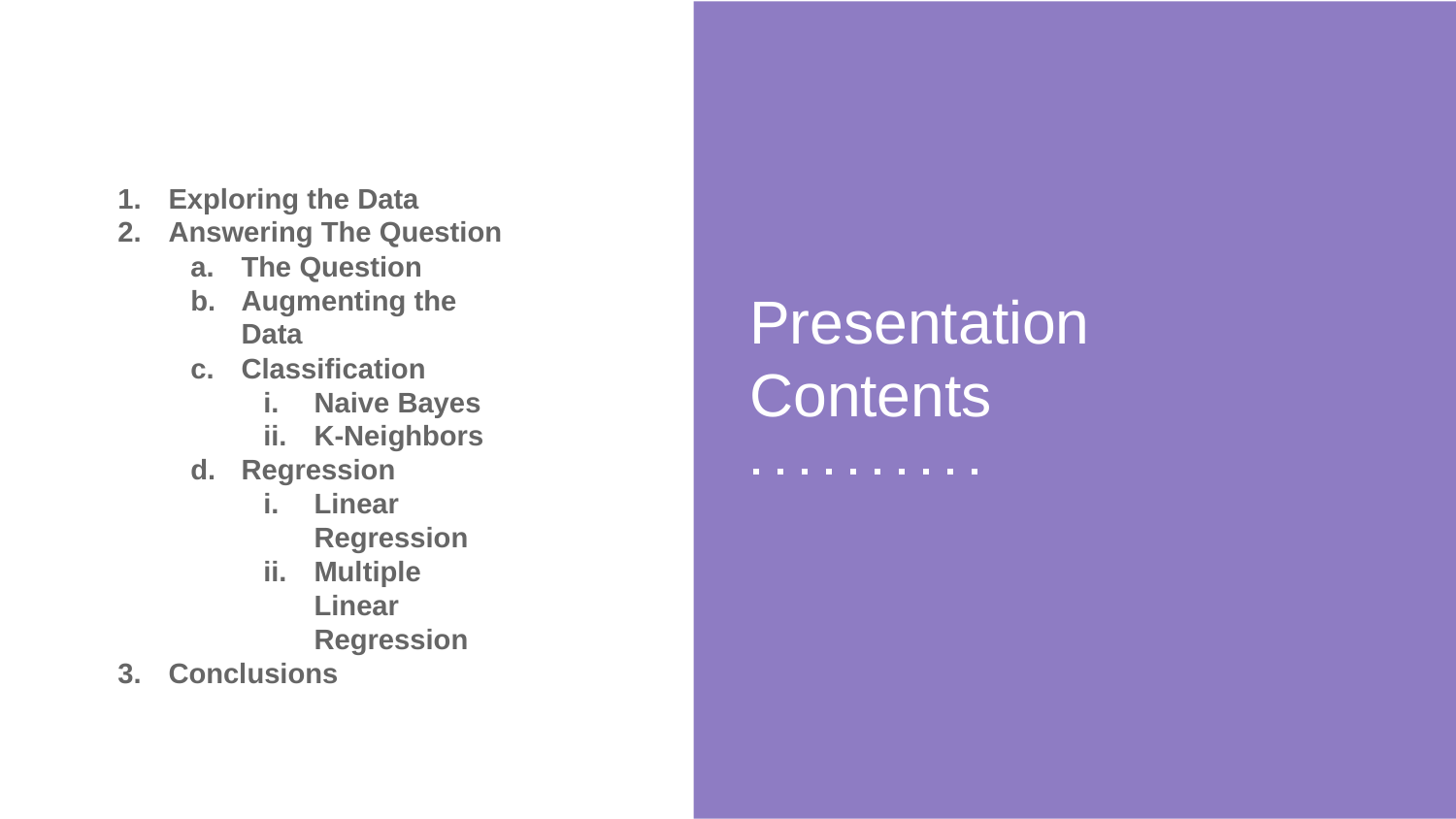

Exploring the Data
Answering The Question
The Question
Augmenting the Data
Classification
Naive Bayes
K-Neighbors
Regression
Linear Regression
Multiple Linear Regression
Conclusions
Presentation Contents